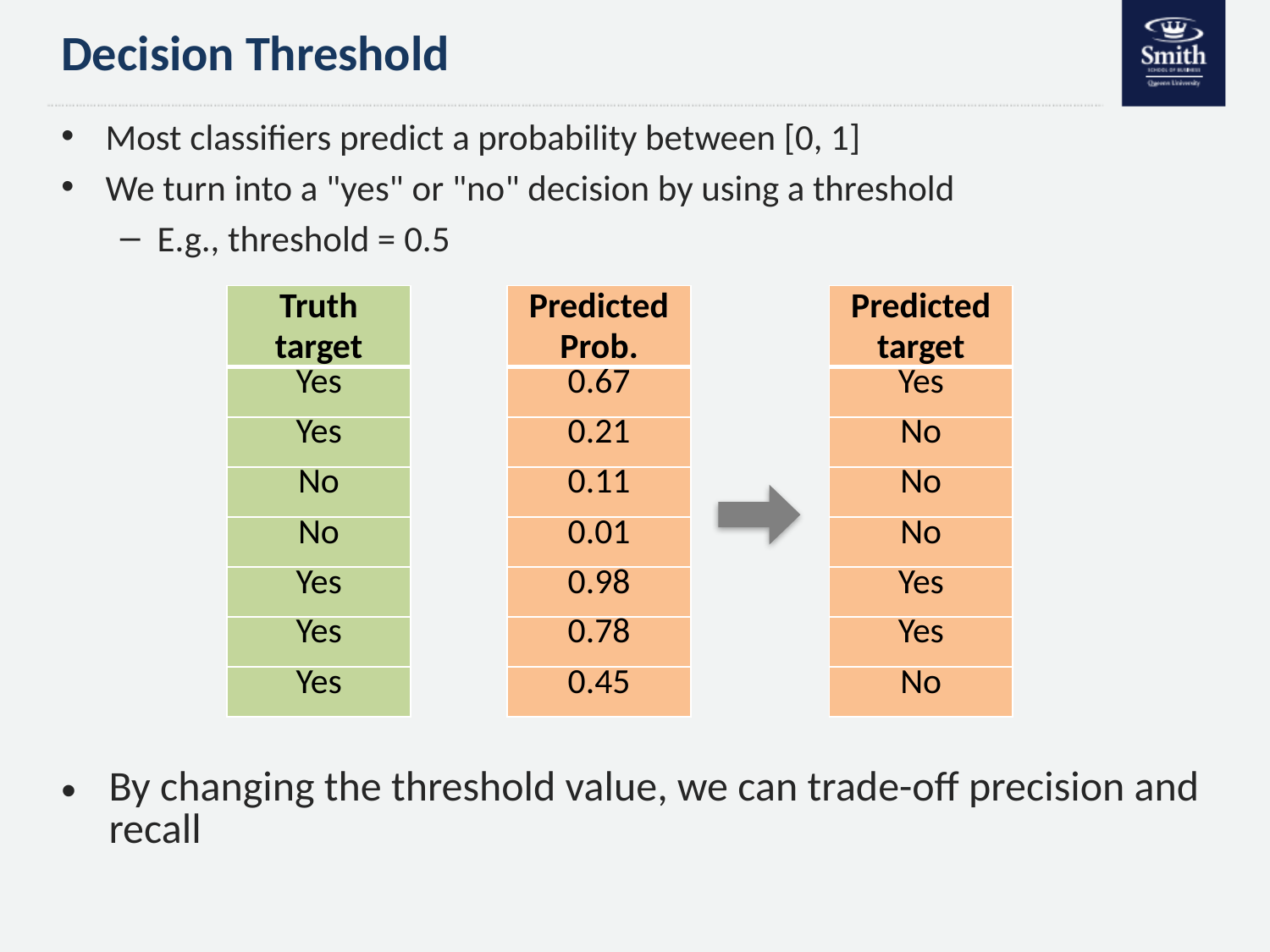

# Decision Threshold
Most classifiers predict a probability between [0, 1]
We turn into a "yes" or "no" decision by using a threshold
E.g., threshold = 0.5
| Truth target |
| --- |
| Yes |
| Yes |
| No |
| No |
| Yes |
| Yes |
| Yes |
| Predicted Prob. |
| --- |
| 0.67 |
| 0.21 |
| 0.11 |
| 0.01 |
| 0.98 |
| 0.78 |
| 0.45 |
| Predicted target |
| --- |
| Yes |
| No |
| No |
| No |
| Yes |
| Yes |
| No |

By changing the threshold value, we can trade-off precision and recall